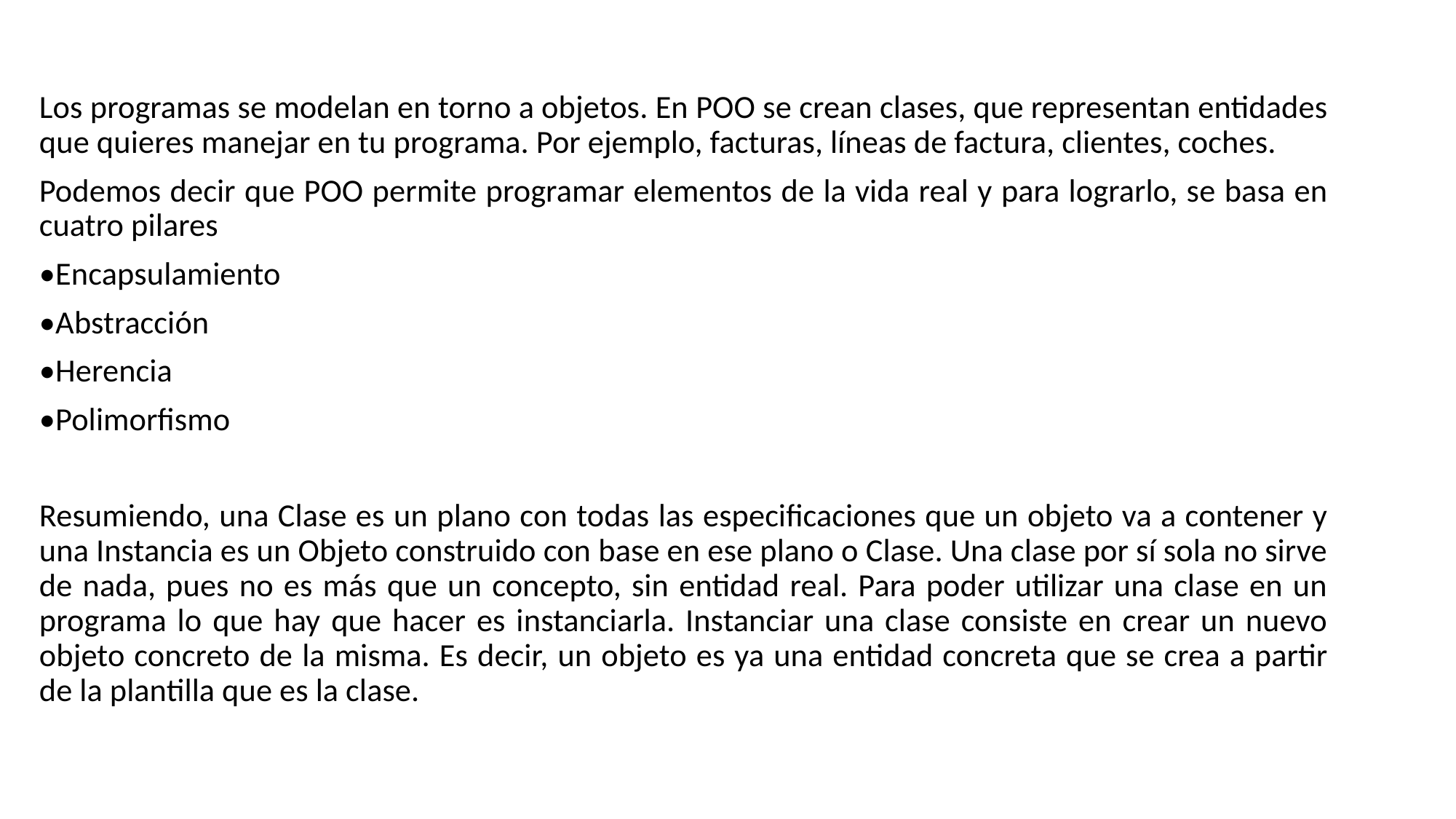

Los programas se modelan en torno a objetos. En POO se crean clases, que representan entidades que quieres manejar en tu programa. Por ejemplo, facturas, líneas de factura, clientes, coches.
Podemos decir que POO permite programar elementos de la vida real y para lograrlo, se basa en cuatro pilares
•Encapsulamiento
•Abstracción
•Herencia
•Polimorfismo

Resumiendo, una Clase es un plano con todas las especificaciones que un objeto va a contener y una Instancia es un Objeto construido con base en ese plano o Clase. Una clase por sí sola no sirve de nada, pues no es más que un concepto, sin entidad real. Para poder utilizar una clase en un programa lo que hay que hacer es instanciarla. Instanciar una clase consiste en crear un nuevo objeto concreto de la misma. Es decir, un objeto es ya una entidad concreta que se crea a partir de la plantilla que es la clase.